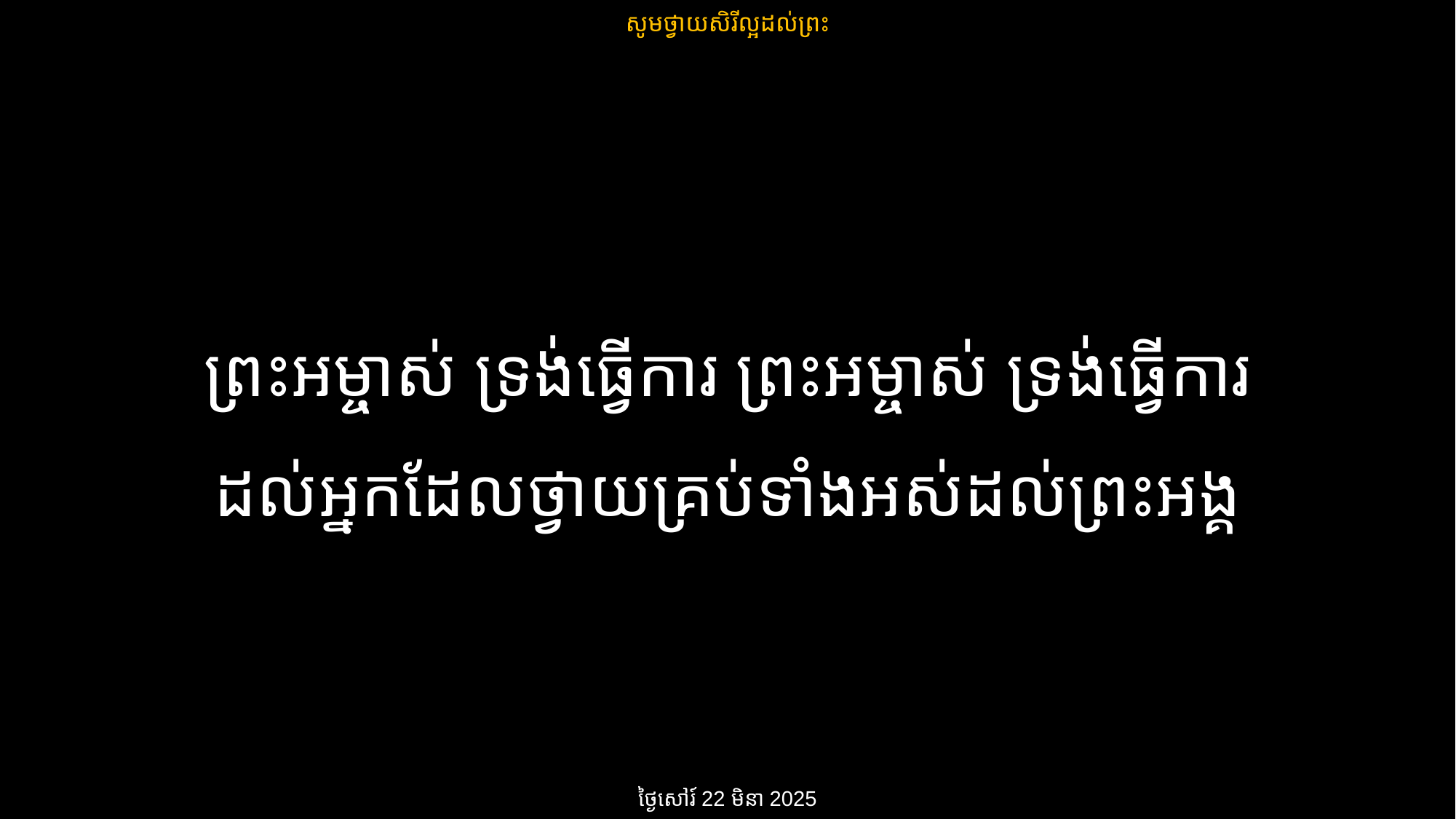

សូមថ្វាយសិរីល្អដល់ព្រះ
ព្រះអម្ចាស់ ទ្រង់ធ្វើការ ព្រះអម្ចាស់ ទ្រង់ធ្វើការ
ដល់អ្នកដែលថ្វាយគ្រប់ទាំងអស់ដល់ព្រះអង្គ
ថ្ងៃសៅរ៍ 22 មិនា 2025